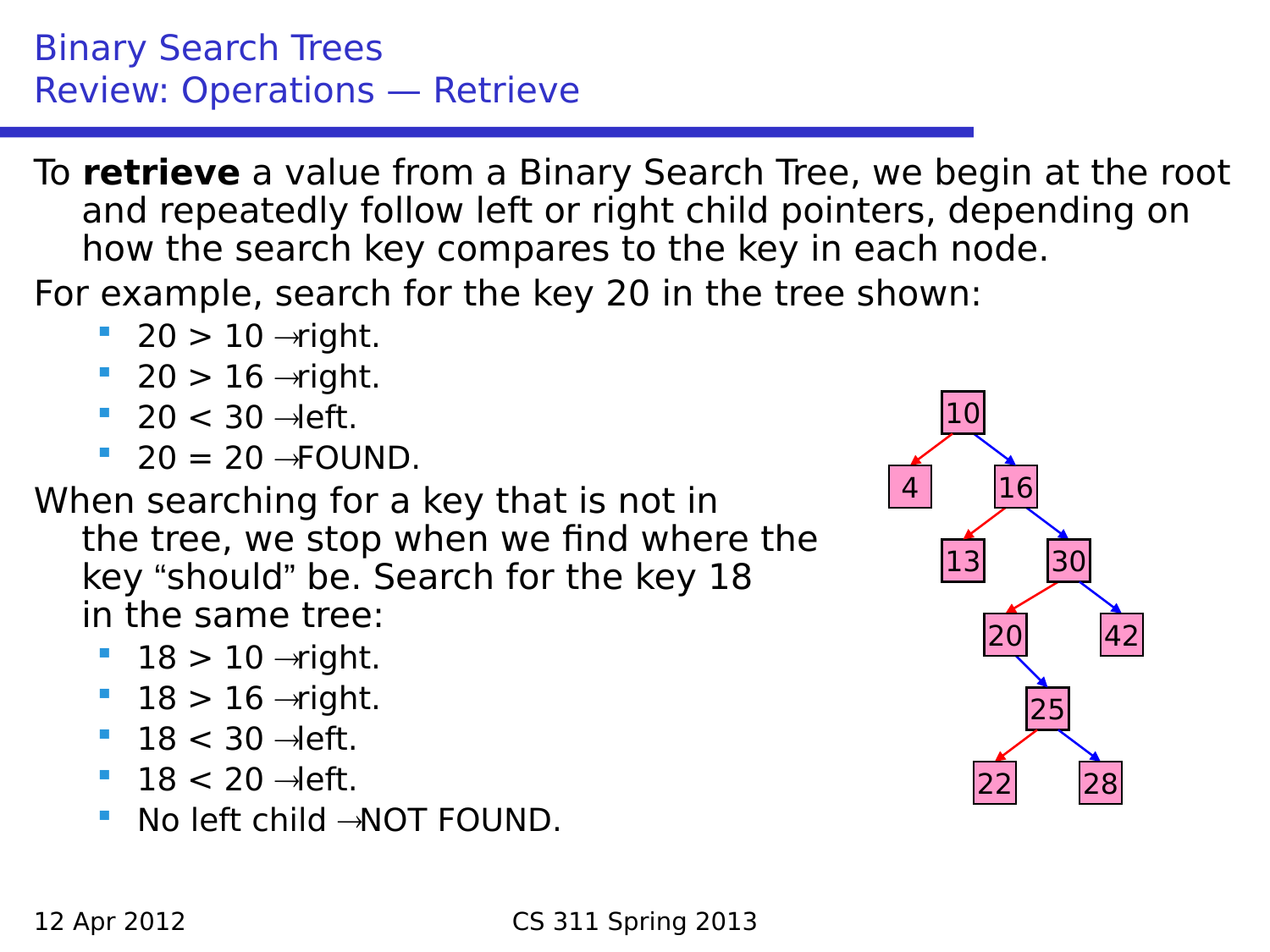

# Binary Search Trees Review: Operations — Retrieve
To retrieve a value from a Binary Search Tree, we begin at the root and repeatedly follow left or right child pointers, depending on how the search key compares to the key in each node.
For example, search for the key 20 in the tree shown:
20 > 10 → right.
20 > 16 → right.
20 < 30 → left.
20 = 20 → FOUND.
When searching for a key that is not in
the tree, we stop when we find where the
key “should” be. Search for the key 18
in the same tree:
18 > 10 → right.
18 > 16 → right.
18 < 30 → left.
18 < 20 → left.
No left child → NOT FOUND.
10

4
16

13
30

20
42

25

22
28
12 Apr 2012
CS 311 Spring 2013